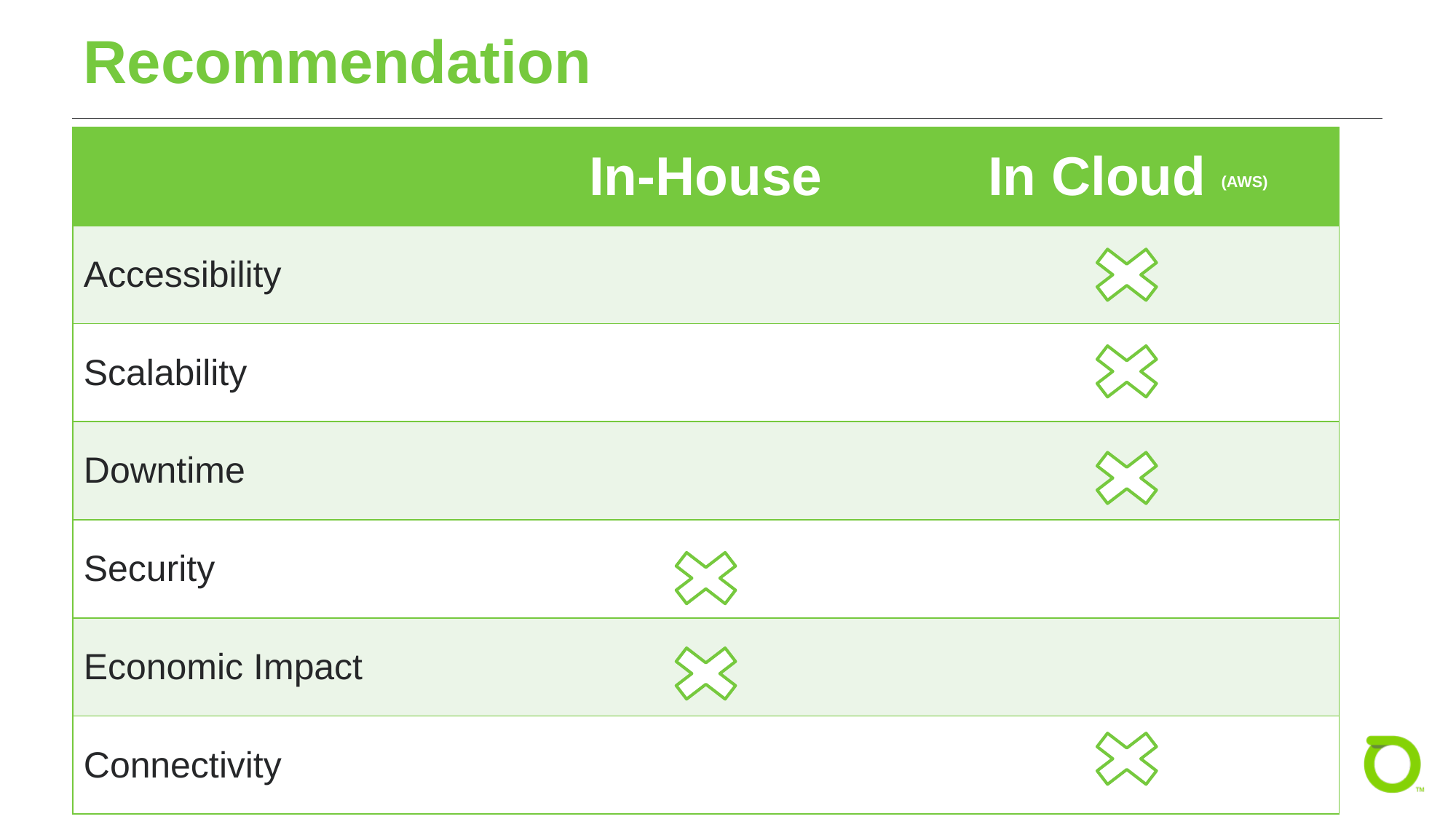

# Recommendation
|  | In-House | In Cloud (AWS) |
| --- | --- | --- |
| Accessibility |  |  |
| Scalability |  |  |
| Downtime |  |  |
| Security |  |  |
| Economic Impact |  |  |
| Connectivity |  |  |